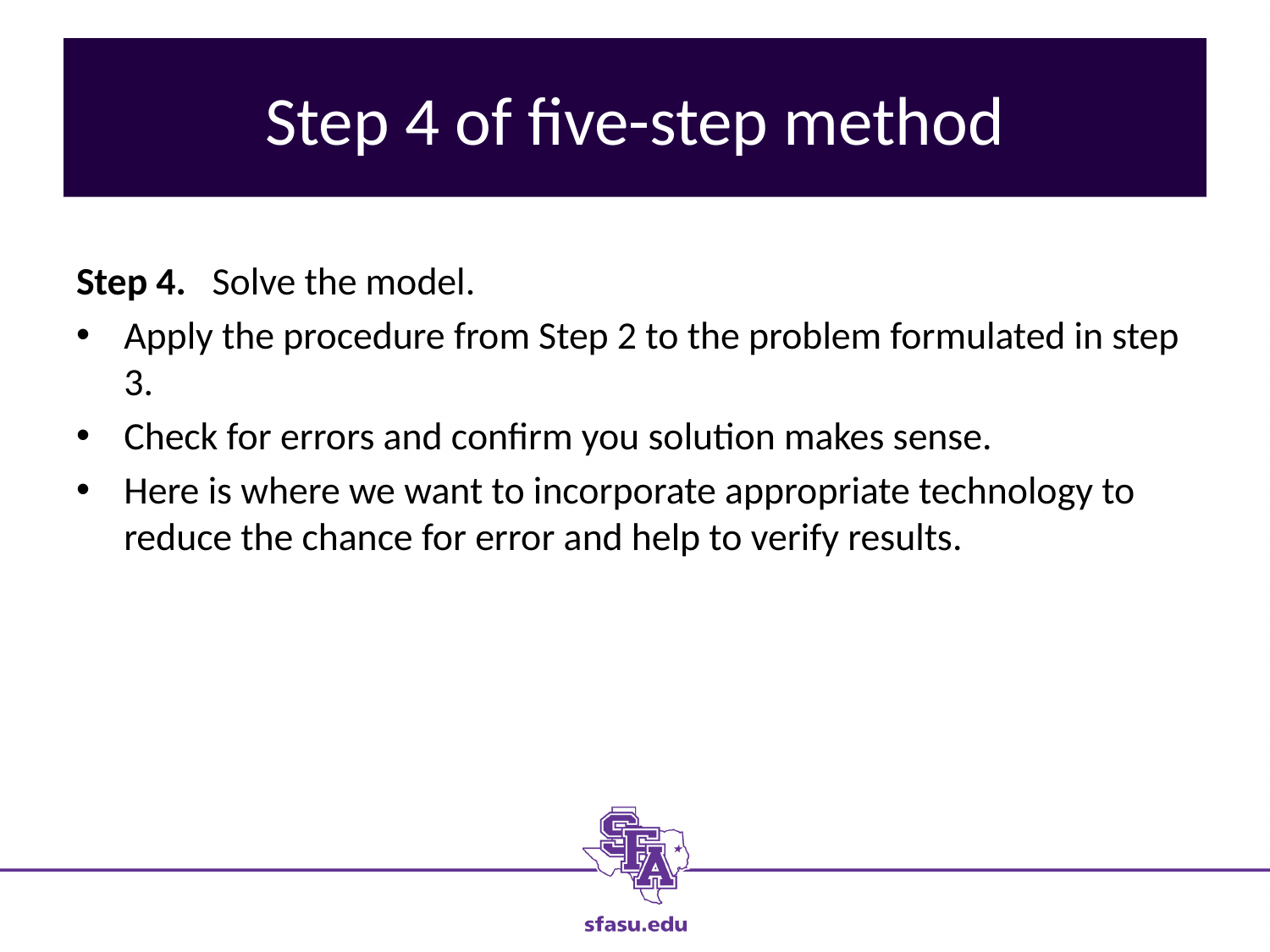

# Step 4 of five-step method
Step 4.   Solve the model.
Apply the procedure from Step 2 to the problem formulated in step 3.
Check for errors and confirm you solution makes sense.
Here is where we want to incorporate appropriate technology to reduce the chance for error and help to verify results.